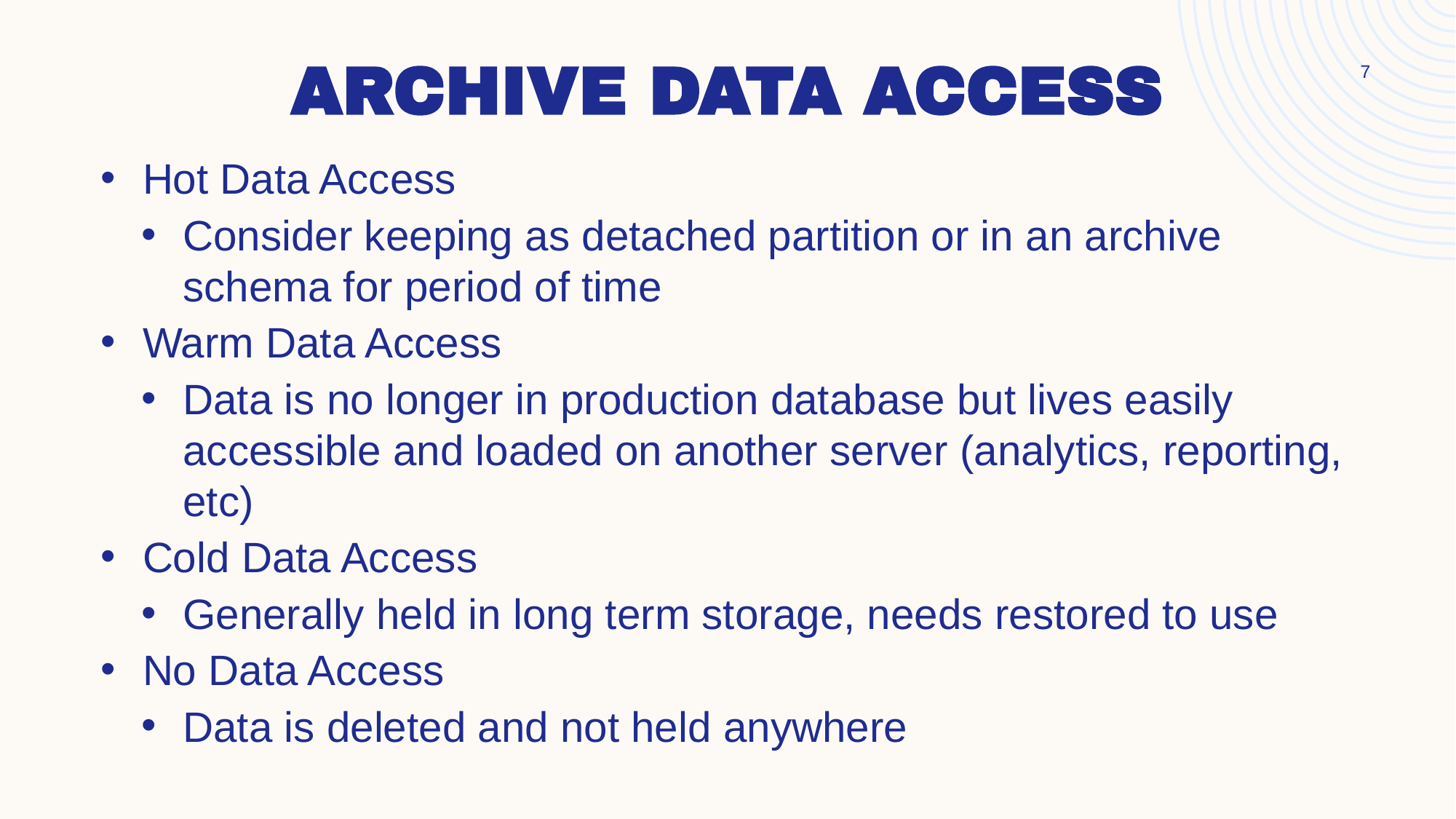

# Archive Data Access
7
Hot Data Access
Consider keeping as detached partition or in an archive schema for period of time
Warm Data Access
Data is no longer in production database but lives easily accessible and loaded on another server (analytics, reporting, etc)
Cold Data Access
Generally held in long term storage, needs restored to use
No Data Access
Data is deleted and not held anywhere